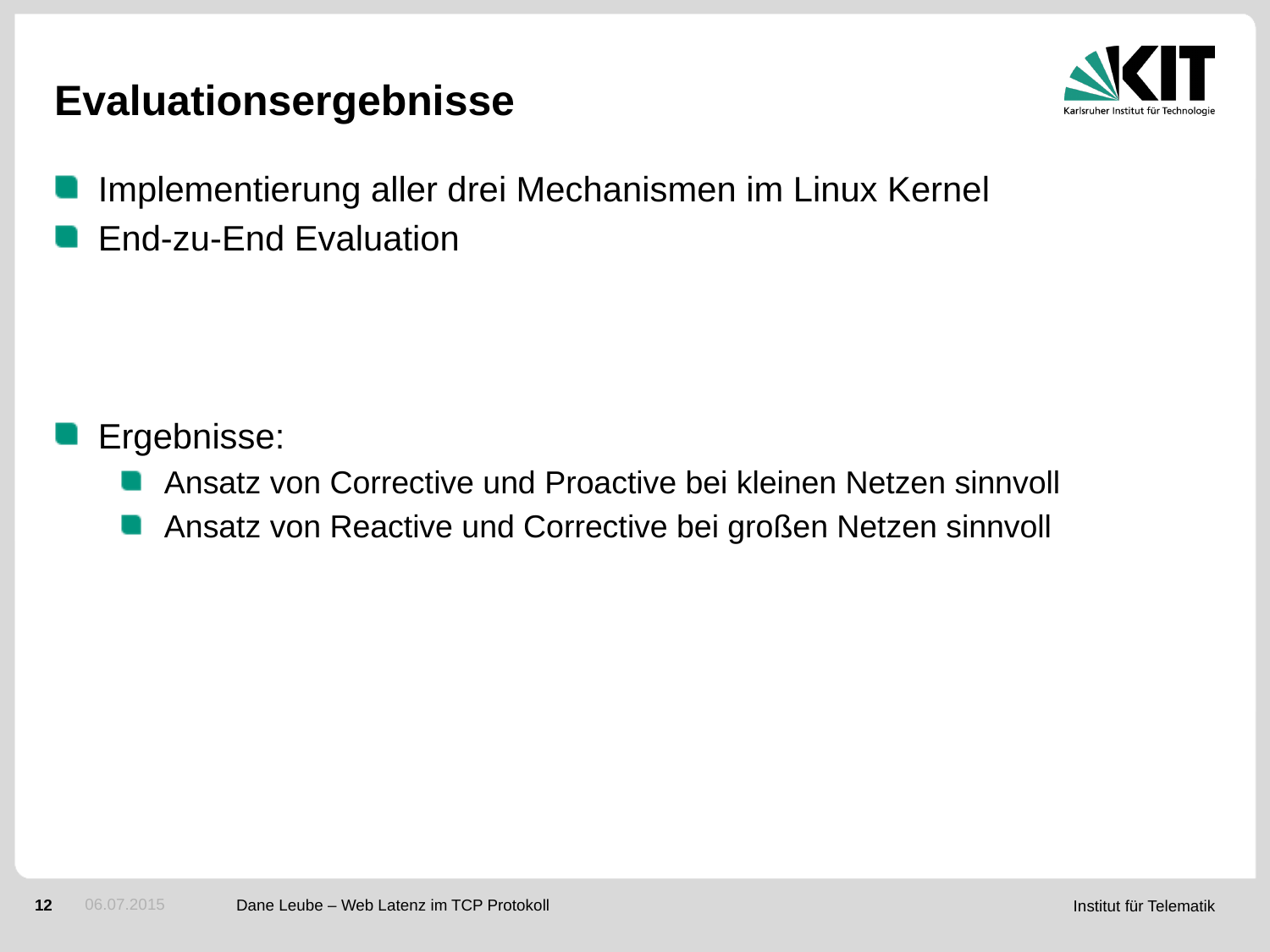

# Evaluationsergebnisse
Implementierung aller drei Mechanismen im Linux Kernel
End-zu-End Evaluation

Ergebnisse:
Ansatz von Corrective und Proactive bei kleinen Netzen sinnvoll
Ansatz von Reactive und Corrective bei großen Netzen sinnvoll
06.07.2015
Dane Leube – Web Latenz im TCP Protokoll